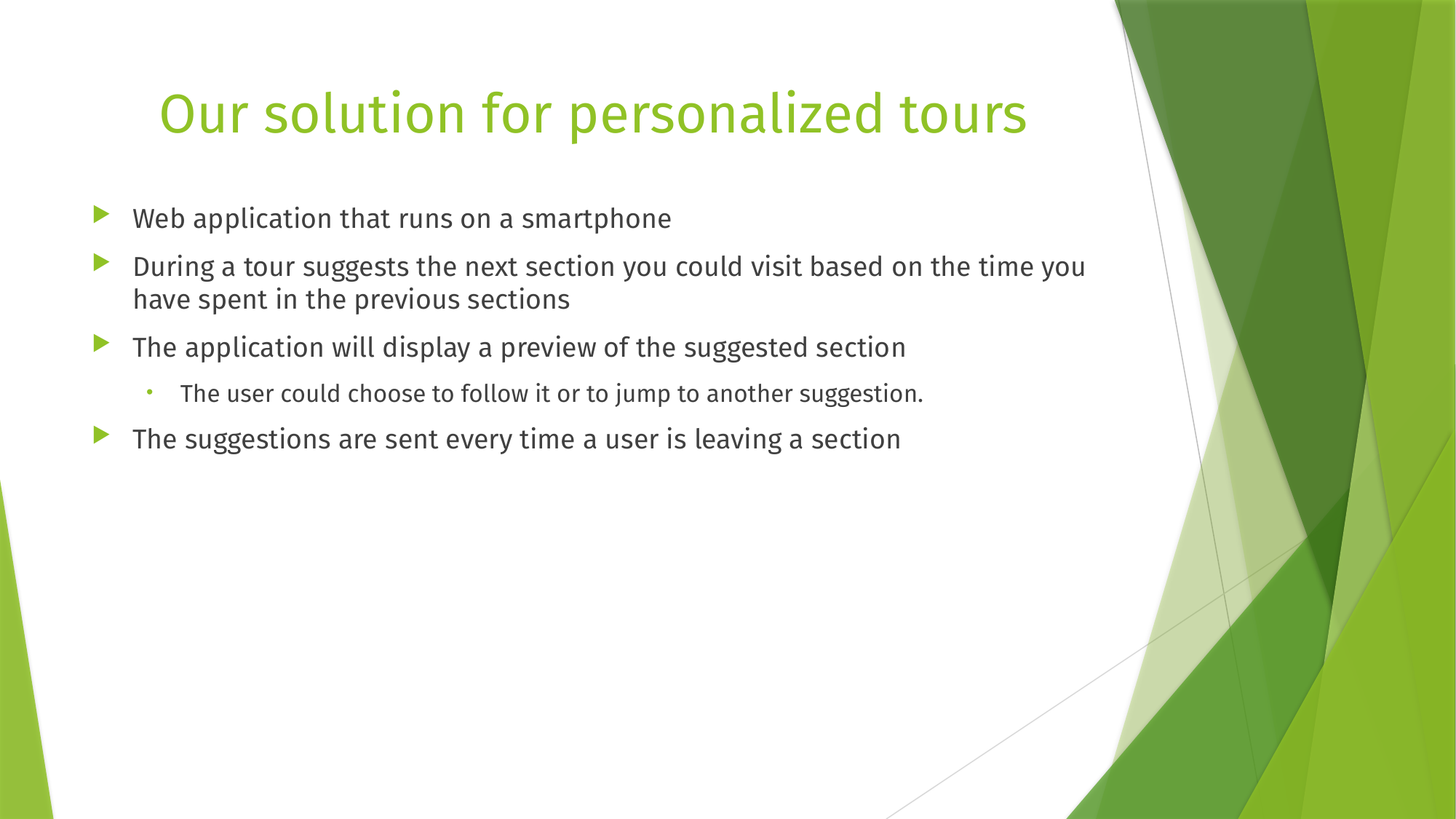

# Our solution for personalized tours
Web application that runs on a smartphone
During a tour suggests the next section you could visit based on the time you have spent in the previous sections
The application will display a preview of the suggested section
The user could choose to follow it or to jump to another suggestion.
The suggestions are sent every time a user is leaving a section